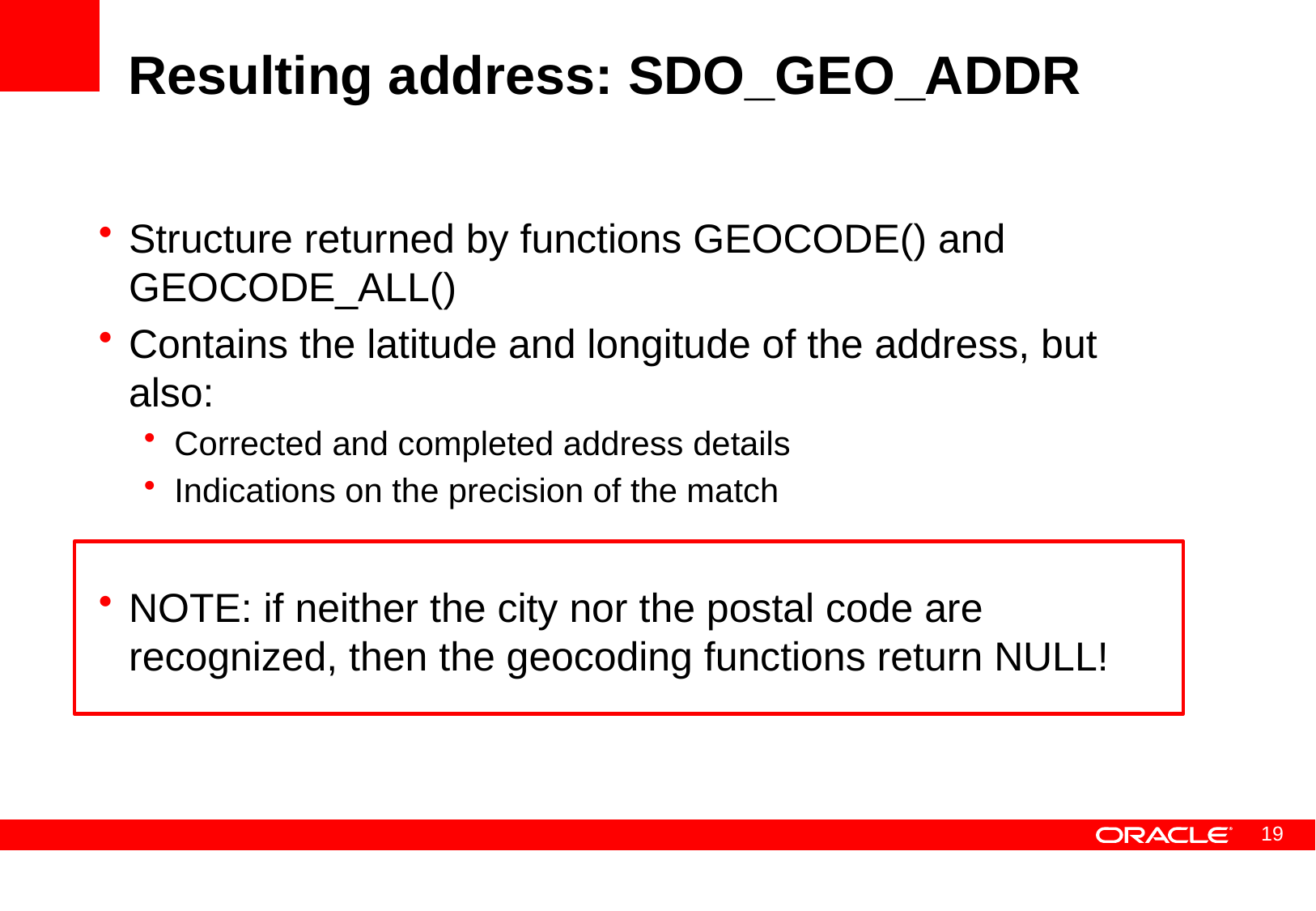

# Resulting address: SDO_GEO_ADDR
Structure returned by functions GEOCODE() and GEOCODE_ALL()
Contains the latitude and longitude of the address, but also:
Corrected and completed address details
Indications on the precision of the match

NOTE: if neither the city nor the postal code are recognized, then the geocoding functions return NULL!